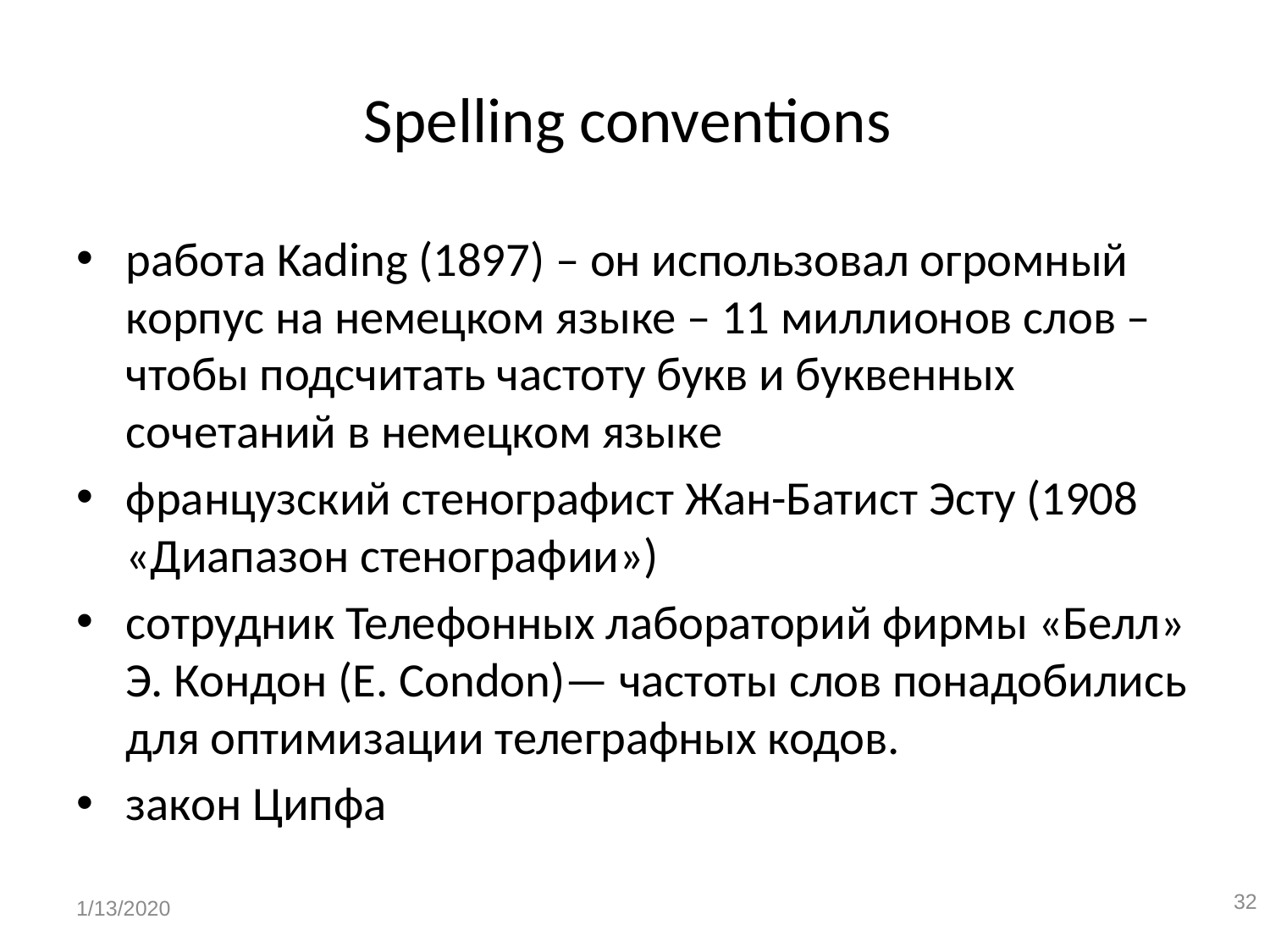

# Spelling conventions
работа Kading (1897) – он использовал огромный корпус на немецком языке – 11 миллионов слов – чтобы подсчитать частоту букв и буквенных сочетаний в немецком языке
французский стенографист Жан-Батист Эсту (1908  «Диапазон стенографии»)
сотрудник Телефонных лабораторий фирмы «Белл» Э. Кондон (Е. Condon)— частоты слов понадобились для оптимизации телеграфных кодов.
закон Ципфа
32
1/13/2020